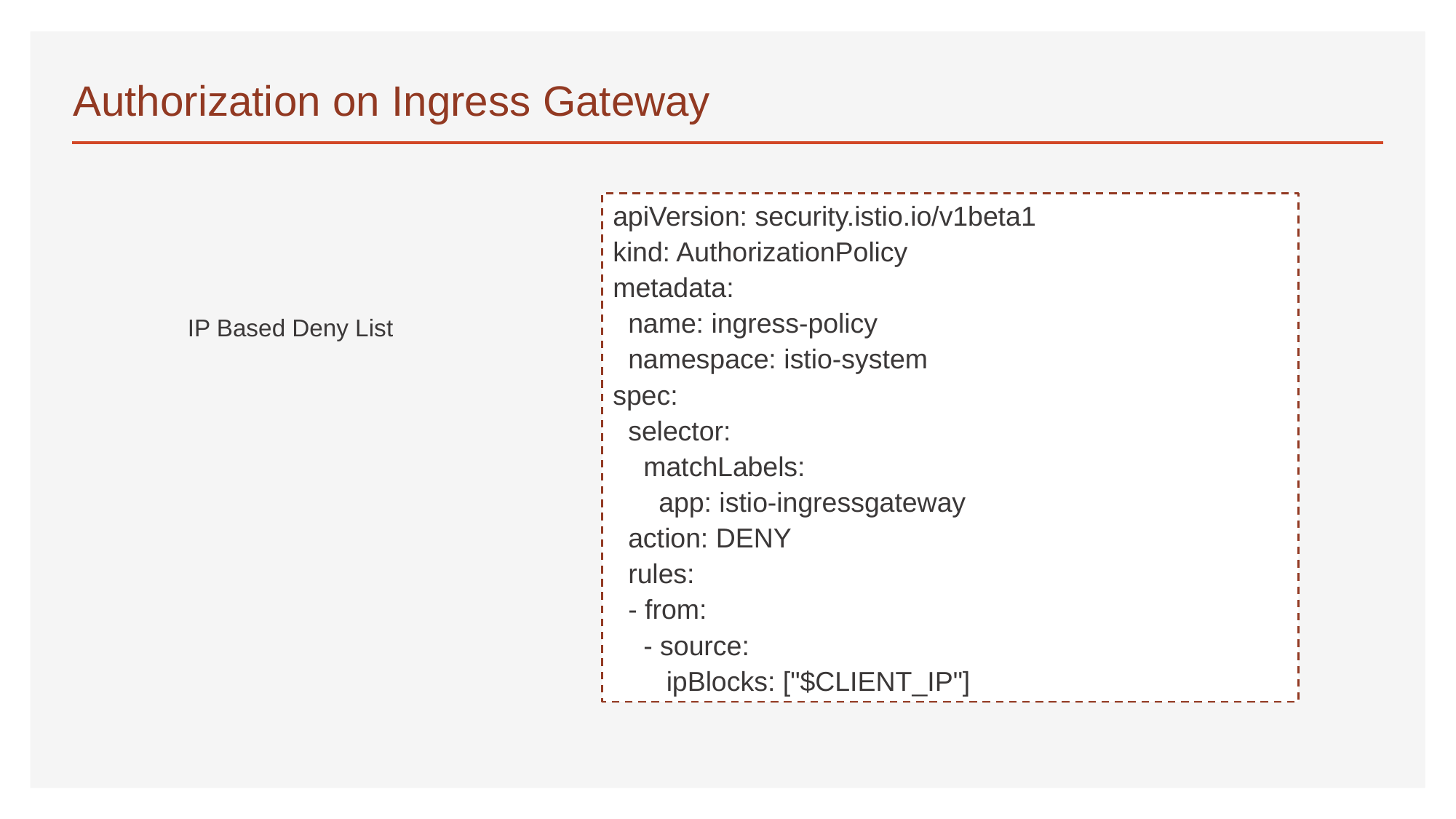

# Authorization on Ingress Gateway
apiVersion: security.istio.io/v1beta1
kind: AuthorizationPolicy
metadata:
  name: ingress-policy
  namespace: istio-system
spec:
  selector:
    matchLabels:
      app: istio-ingressgateway
  action: DENY
  rules:
  - from:
    - source:
       ipBlocks: ["$CLIENT_IP"]
IP Based Deny List